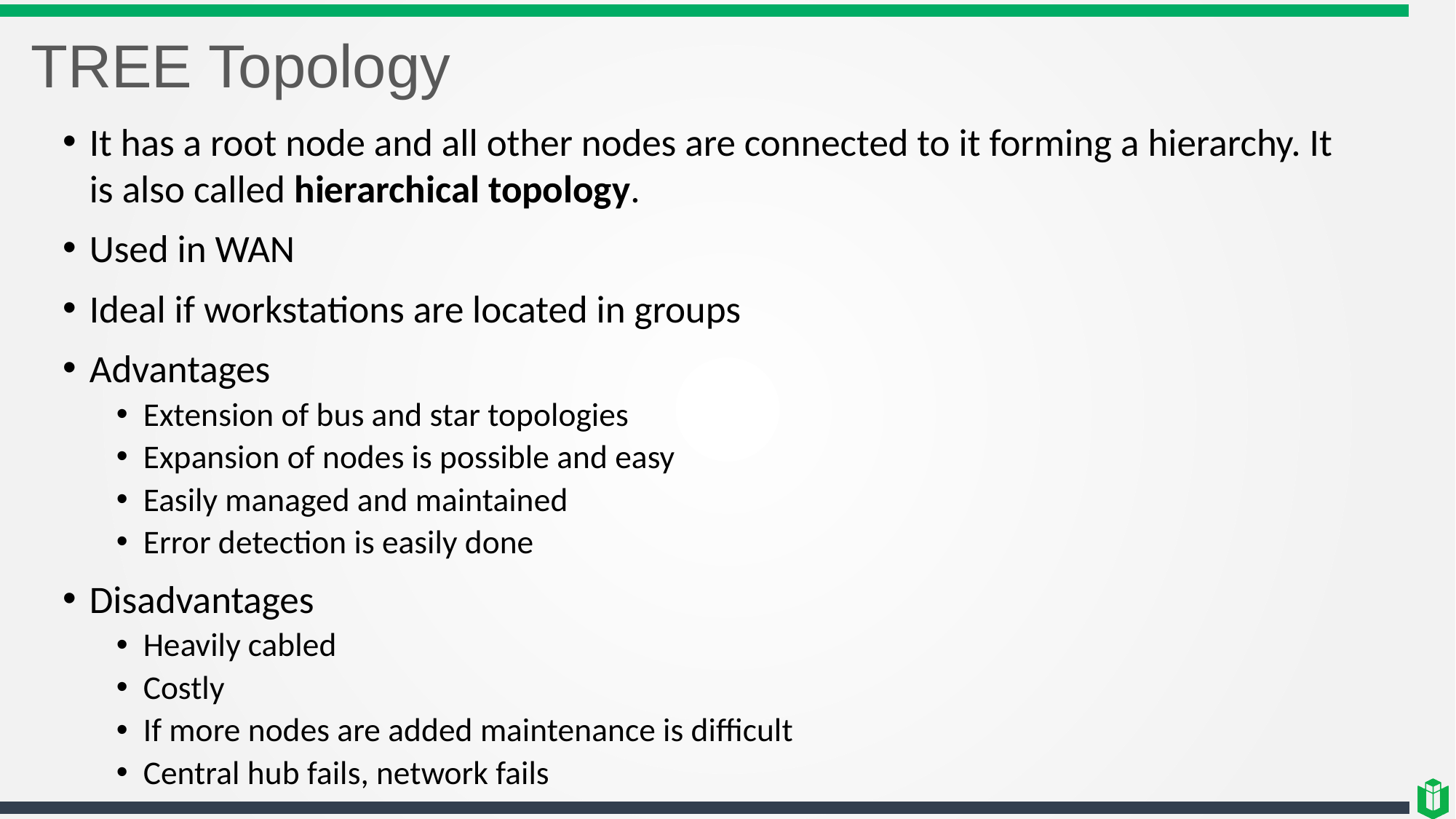

# TREE Topology
It has a root node and all other nodes are connected to it forming a hierarchy. It is also called hierarchical topology.
Used in WAN
Ideal if workstations are located in groups
Advantages
Extension of bus and star topologies
Expansion of nodes is possible and easy
Easily managed and maintained
Error detection is easily done
Disadvantages
Heavily cabled
Costly
If more nodes are added maintenance is difficult
Central hub fails, network fails